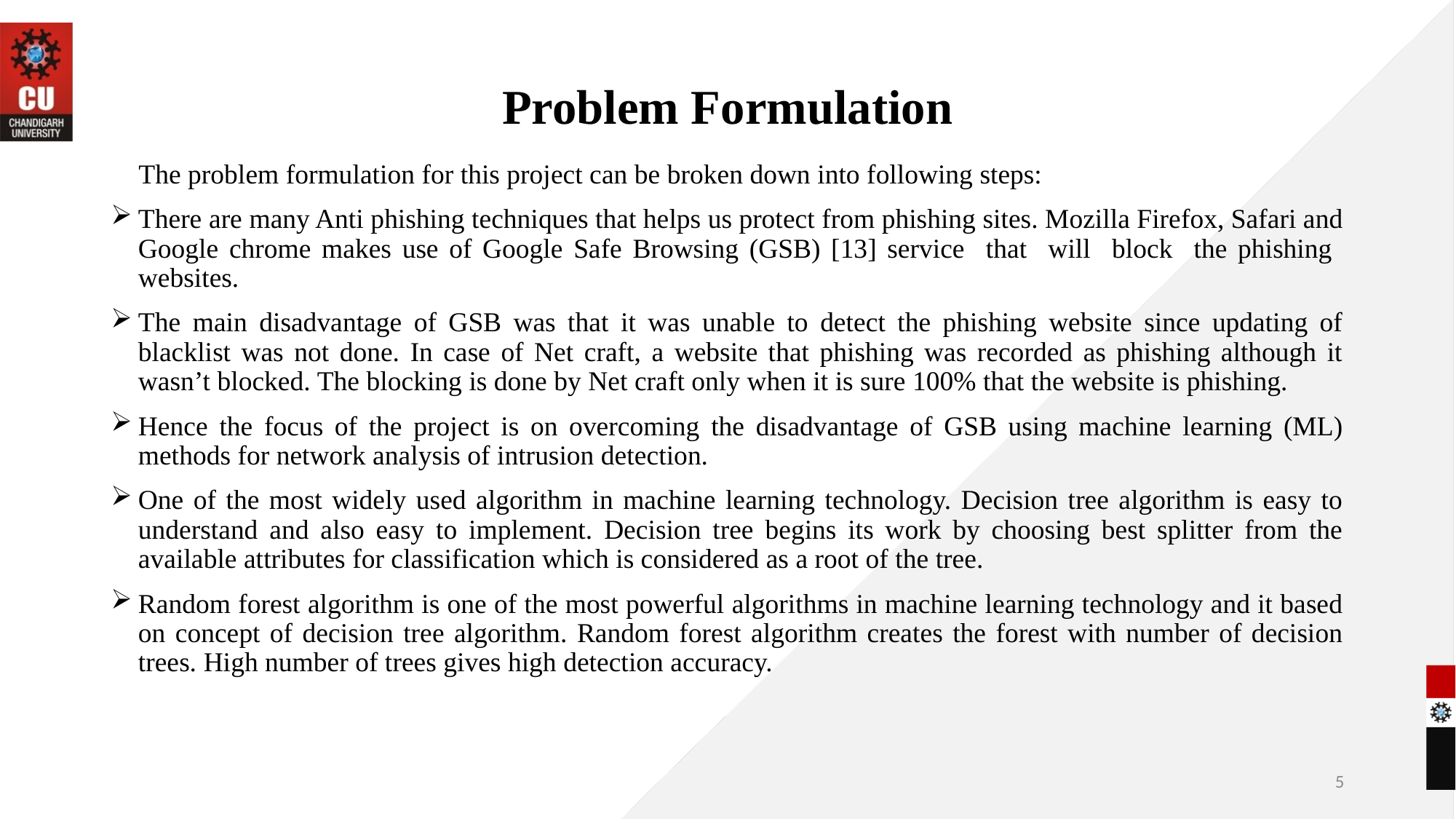

# Problem Formulation
    The problem formulation for this project can be broken down into following steps:
There are many Anti phishing techniques that helps us protect from phishing sites. Mozilla Firefox, Safari and Google chrome makes use of Google Safe Browsing (GSB) [13] service  that  will  block  the phishing  websites.
The main disadvantage of GSB was that it was unable to detect the phishing website since updating of blacklist was not done. In case of Net craft, a website that phishing was recorded as phishing although it wasn’t blocked. The blocking is done by Net craft only when it is sure 100% that the website is phishing.
Hence the focus of the project is on overcoming the disadvantage of GSB using machine learning (ML) methods for network analysis of intrusion detection.
One of the most widely used algorithm in machine learning technology. Decision tree algorithm is easy to understand and also easy to implement. Decision tree begins its work by choosing best splitter from the available attributes for classification which is considered as a root of the tree.
Random forest algorithm is one of the most powerful algorithms in machine learning technology and it based on concept of decision tree algorithm. Random forest algorithm creates the forest with number of decision trees. High number of trees gives high detection accuracy.
5